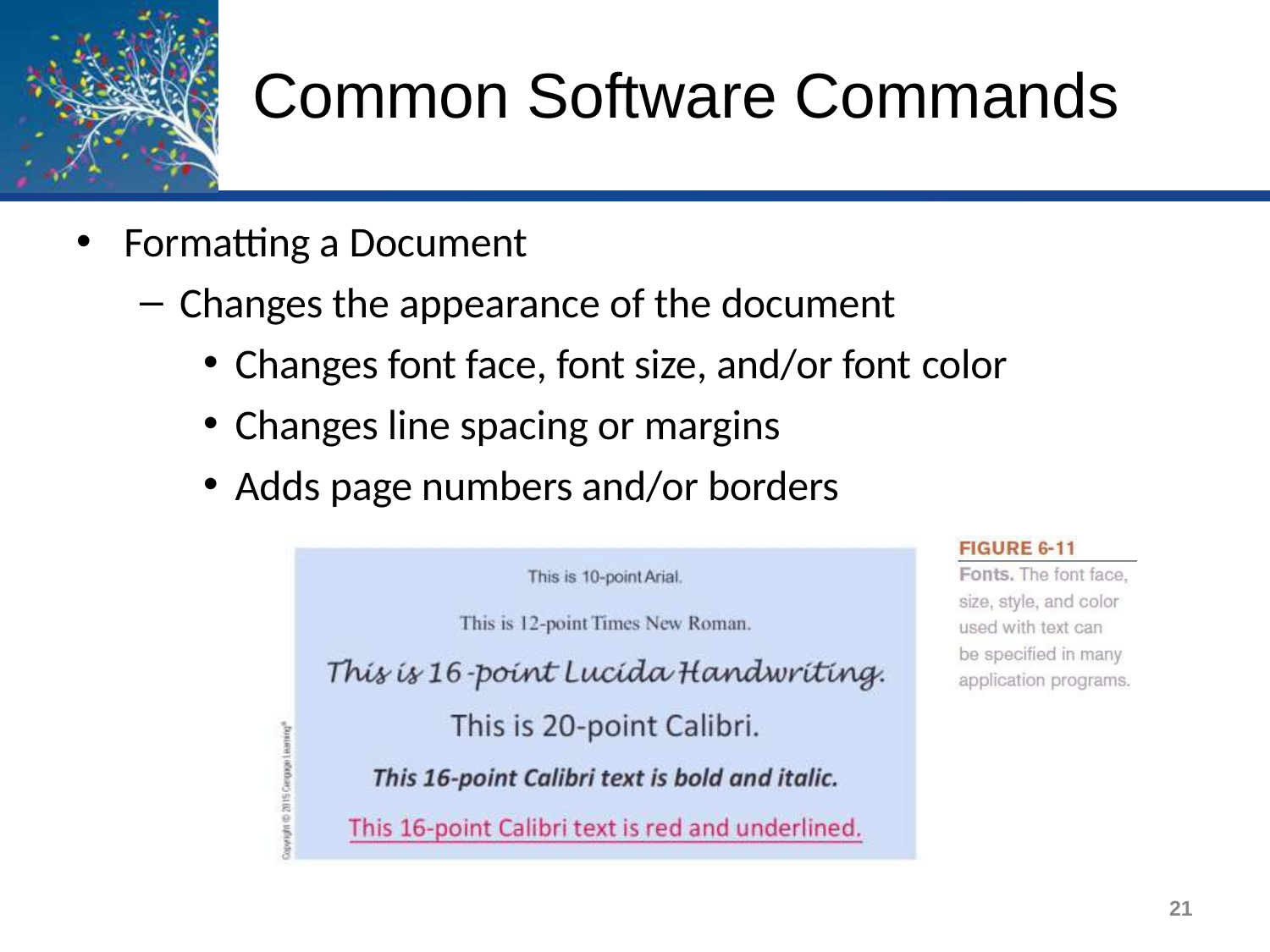

# Common Software Commands
Formatting a Document
Changes the appearance of the document
Changes font face, font size, and/or font color
Changes line spacing or margins
Adds page numbers and/or borders

21